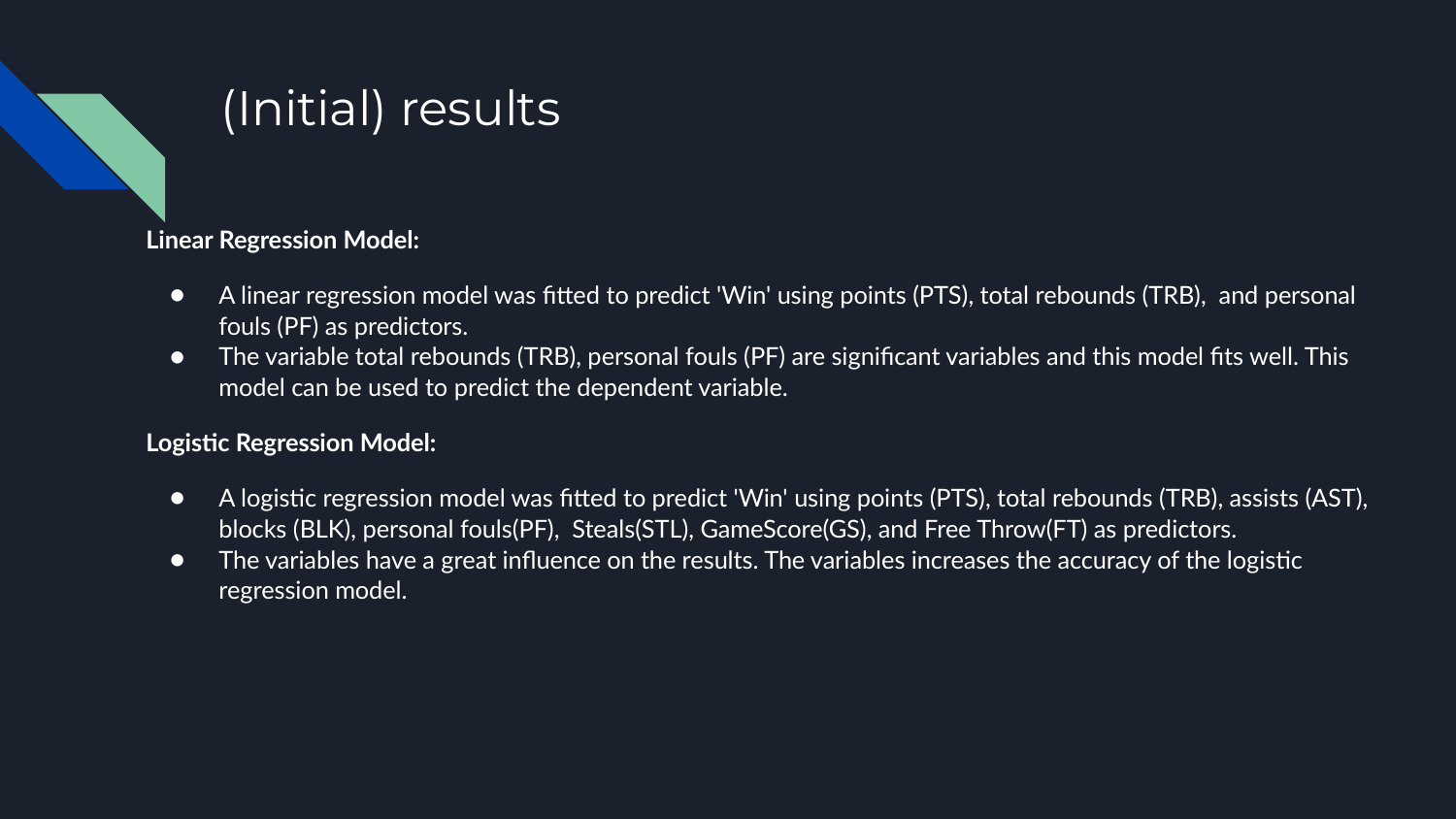

# (Initial) results
Linear Regression Model:
A linear regression model was fitted to predict 'Win' using points (PTS), total rebounds (TRB),  and personal fouls (PF) as predictors.
The variable total rebounds (TRB), personal fouls (PF) are significant variables and this model fits well. This model can be used to predict the dependent variable.
Logistic Regression Model:
A logistic regression model was fitted to predict 'Win' using points (PTS), total rebounds (TRB), assists (AST), blocks (BLK), personal fouls(PF),  Steals(STL), GameScore(GS), and Free Throw(FT) as predictors.
The variables have a great influence on the results. The variables increases the accuracy of the logistic regression model.